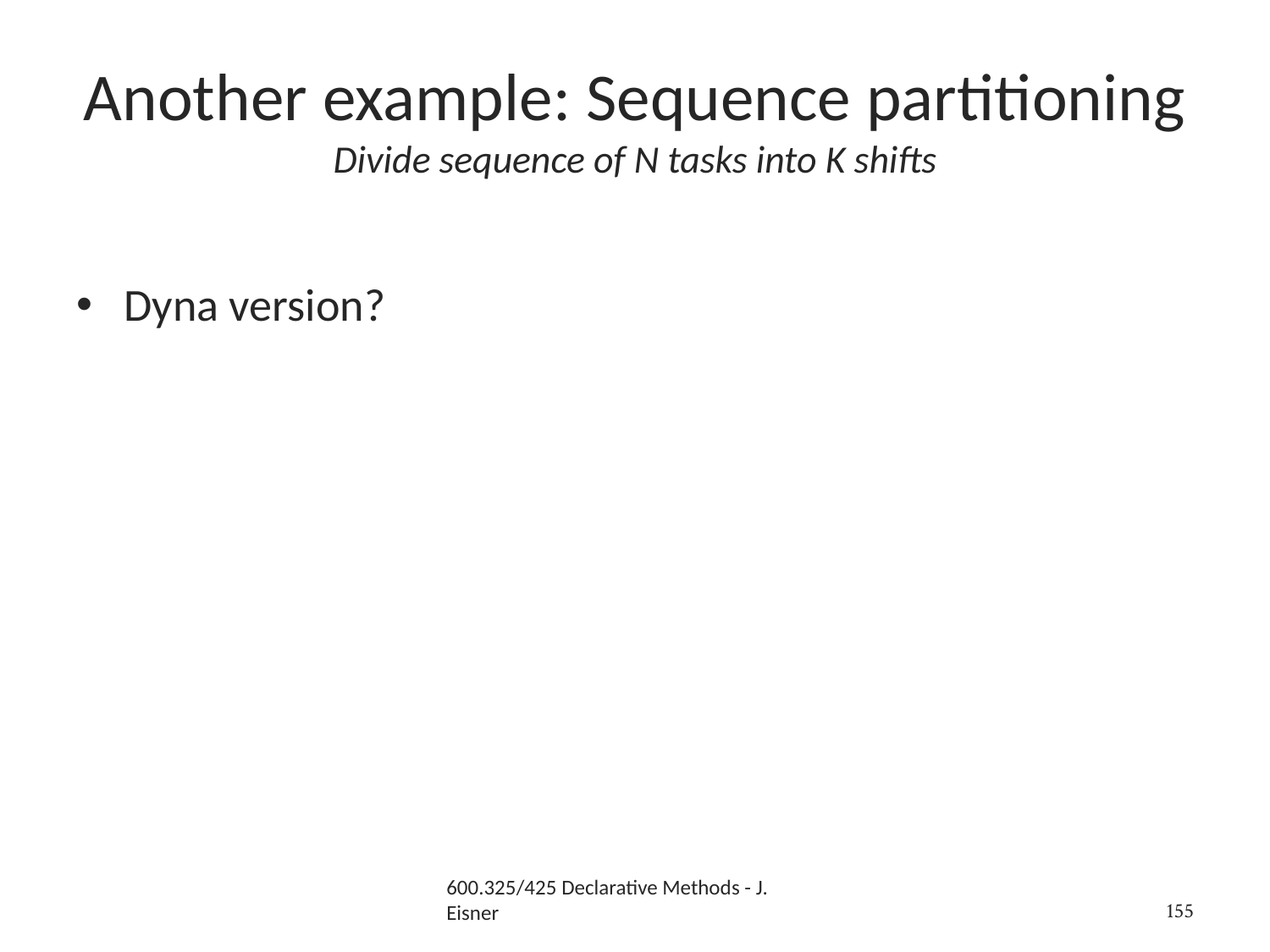

Another example: Sequence partitioning
Divide sequence of N tasks into K shifts
Dyna version?

155
600.325/425 Declarative Methods - J. Eisner